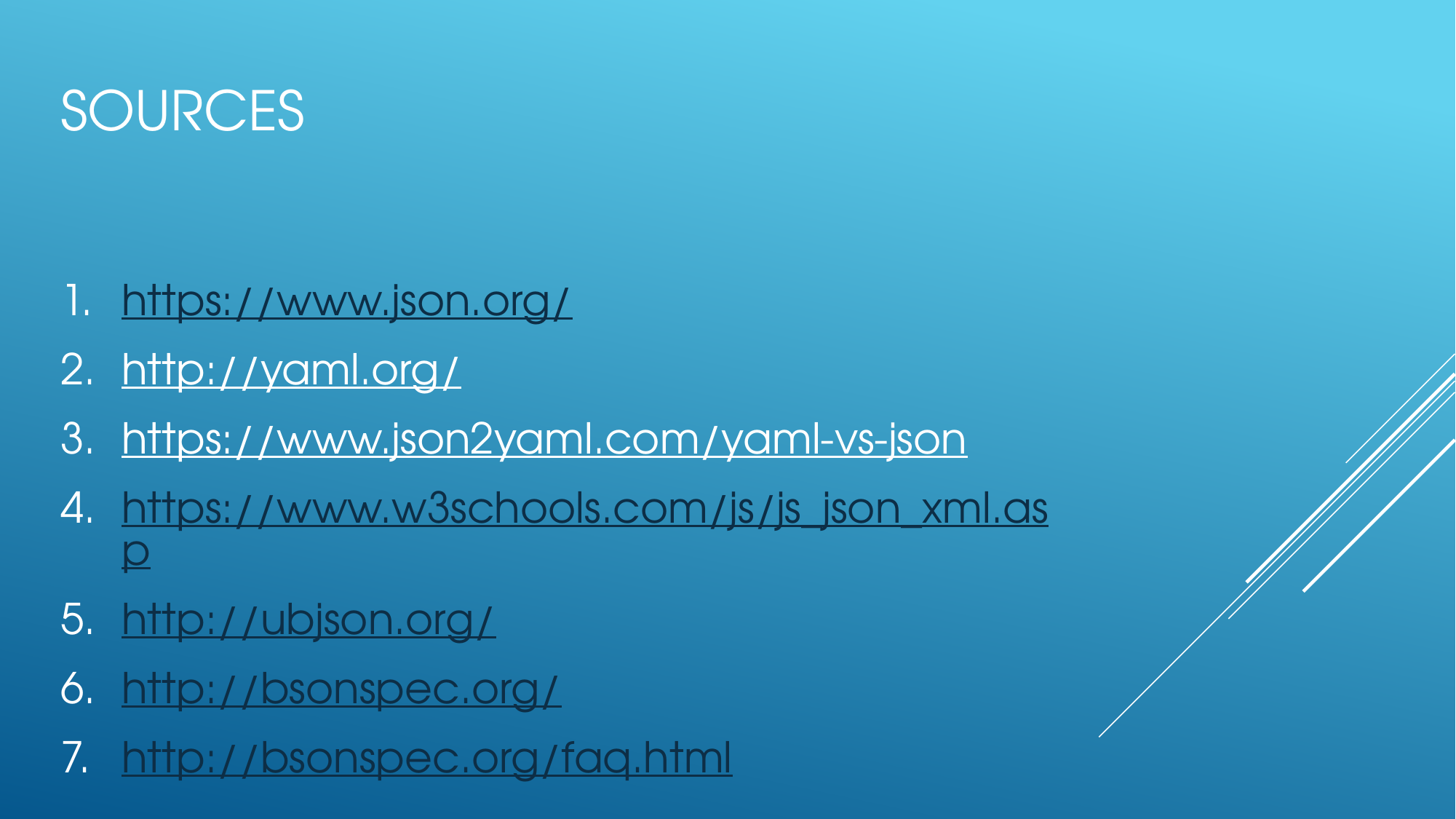

# SOURCES
https://www.json.org/
http://yaml.org/
https://www.json2yaml.com/yaml-vs-json
https://www.w3schools.com/js/js_json_xml.asp
http://ubjson.org/
http://bsonspec.org/
http://bsonspec.org/faq.html